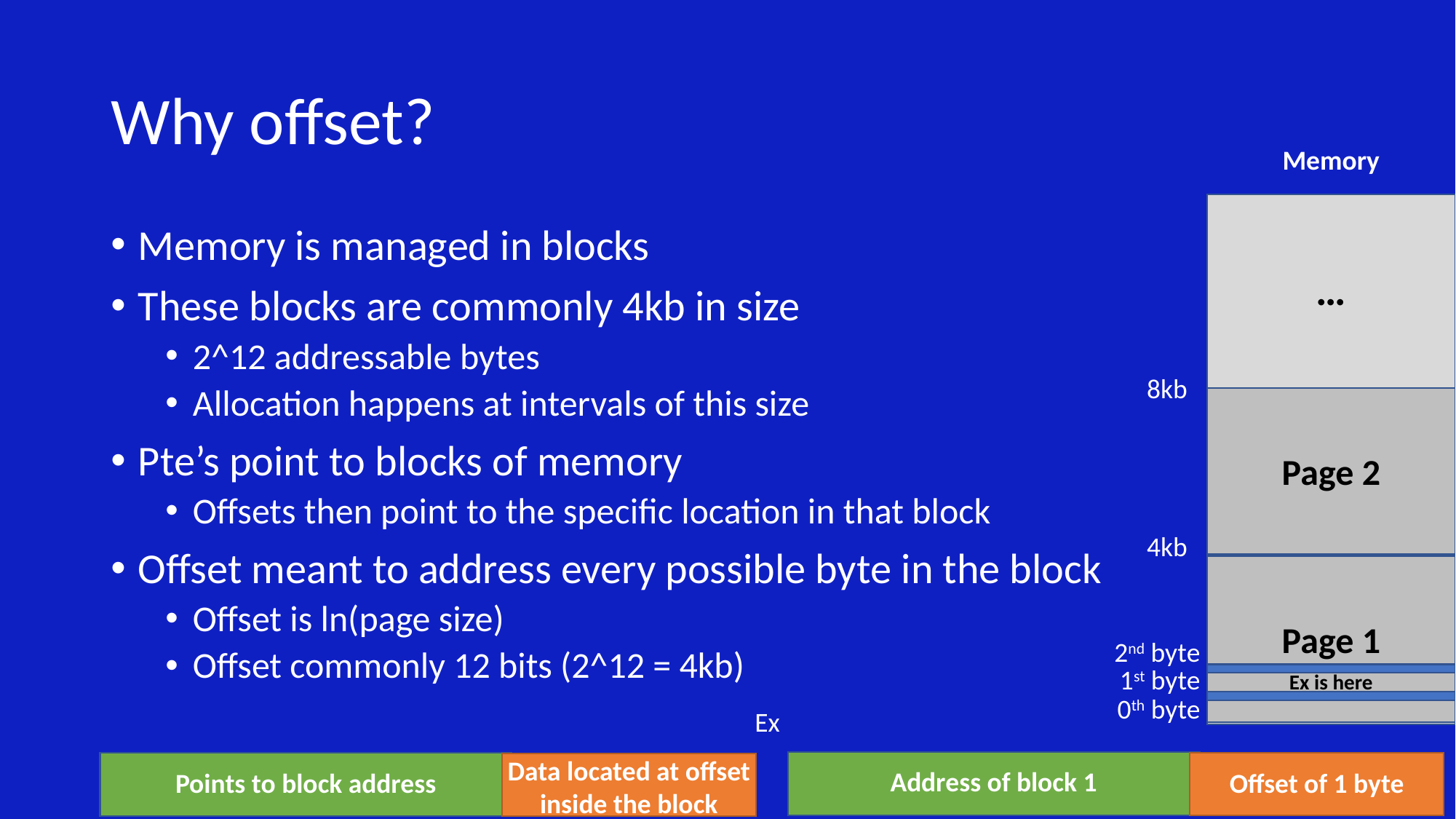

# Why offset?
Memory

Memory is managed in blocks
These blocks are commonly 4kb in size
2^12 addressable bytes
Allocation happens at intervals of this size
Pte’s point to blocks of memory
Offsets then point to the specific location in that block
Offset meant to address every possible byte in the block
Offset is ln(page size)
Offset commonly 12 bits (2^12 = 4kb)
…
8kb

Page 2
4kb

Page 1
2nd byte
1st byte
Ex is here

0th byte

Ex
Data located at offset inside the block

Address of block 1
Points to block address
Offset of 1 byte